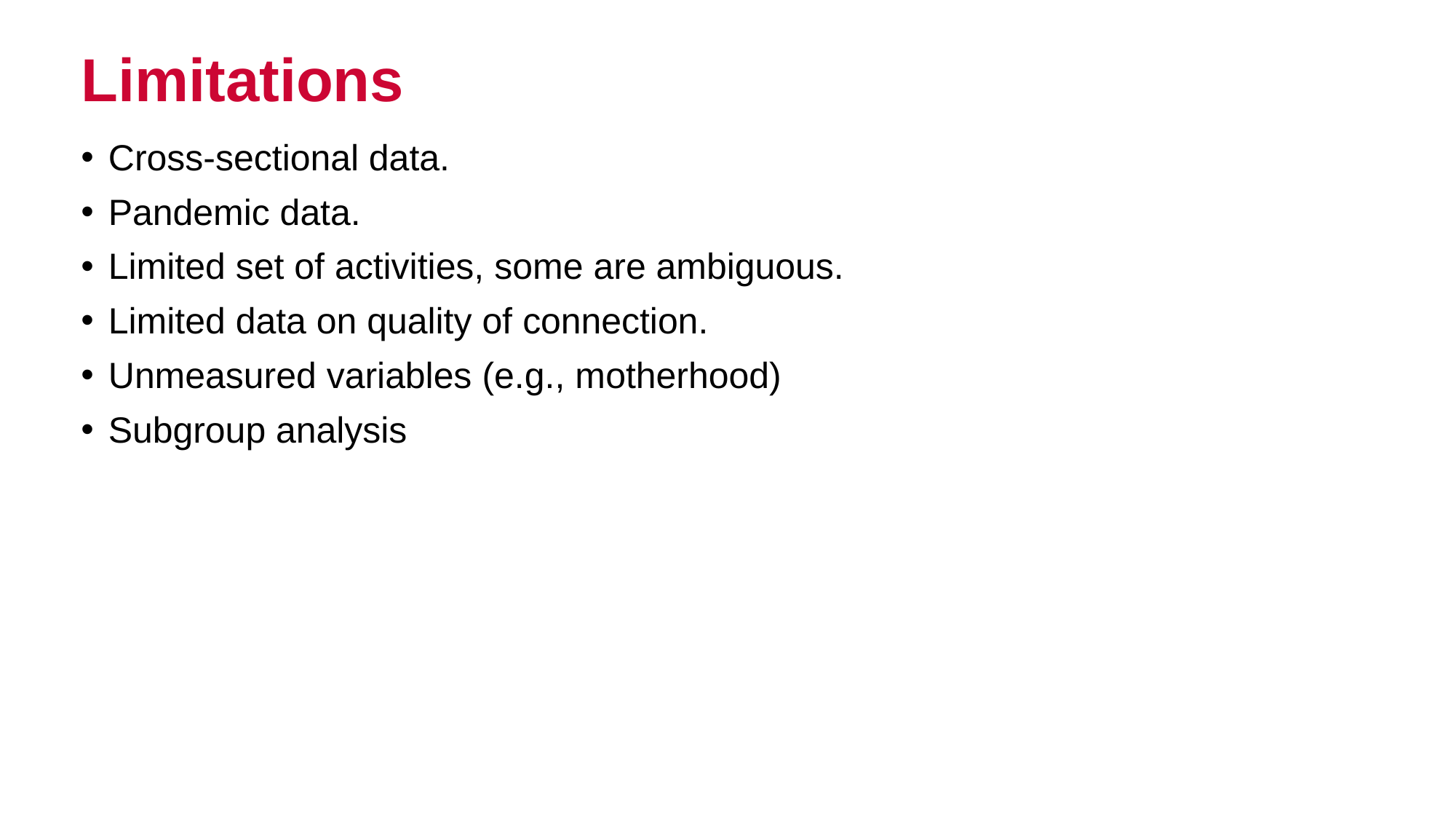

# Limitations
Cross-sectional data.
Pandemic data.
Limited set of activities, some are ambiguous.
Limited data on quality of connection.
Unmeasured variables (e.g., motherhood)
Subgroup analysis